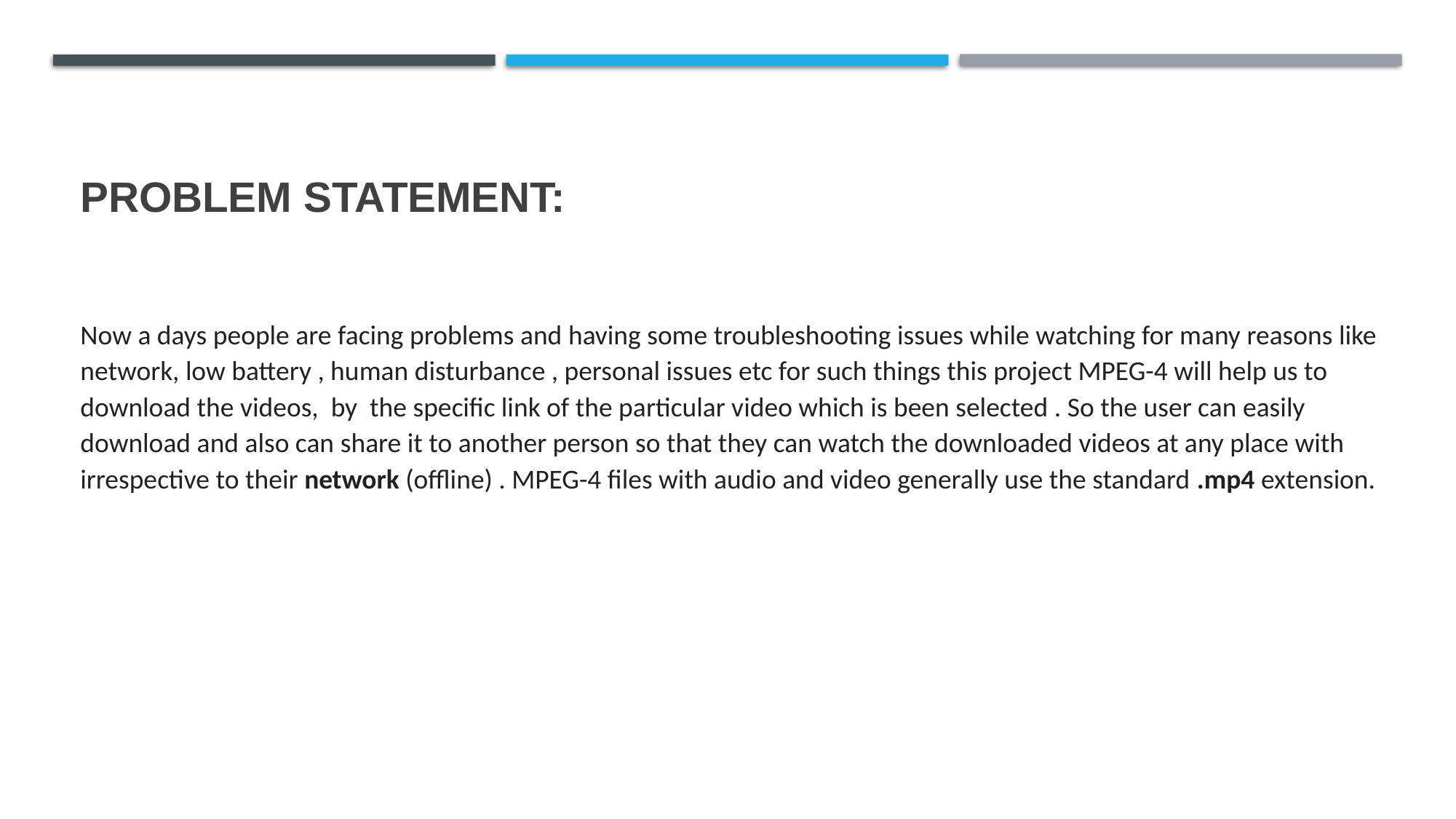

# PROBLEM STATEMENT:
Now a days people are facing problems and having some troubleshooting issues while watching for many reasons like network, low battery , human disturbance , personal issues etc for such things this project MPEG-4 will help us to download the videos,  by  the specific link of the particular video which is been selected . So the user can easily download and also can share it to another person so that they can watch the downloaded videos at any place with irrespective to their network (offline) . MPEG-4 files with audio and video generally use the standard .mp4 extension.